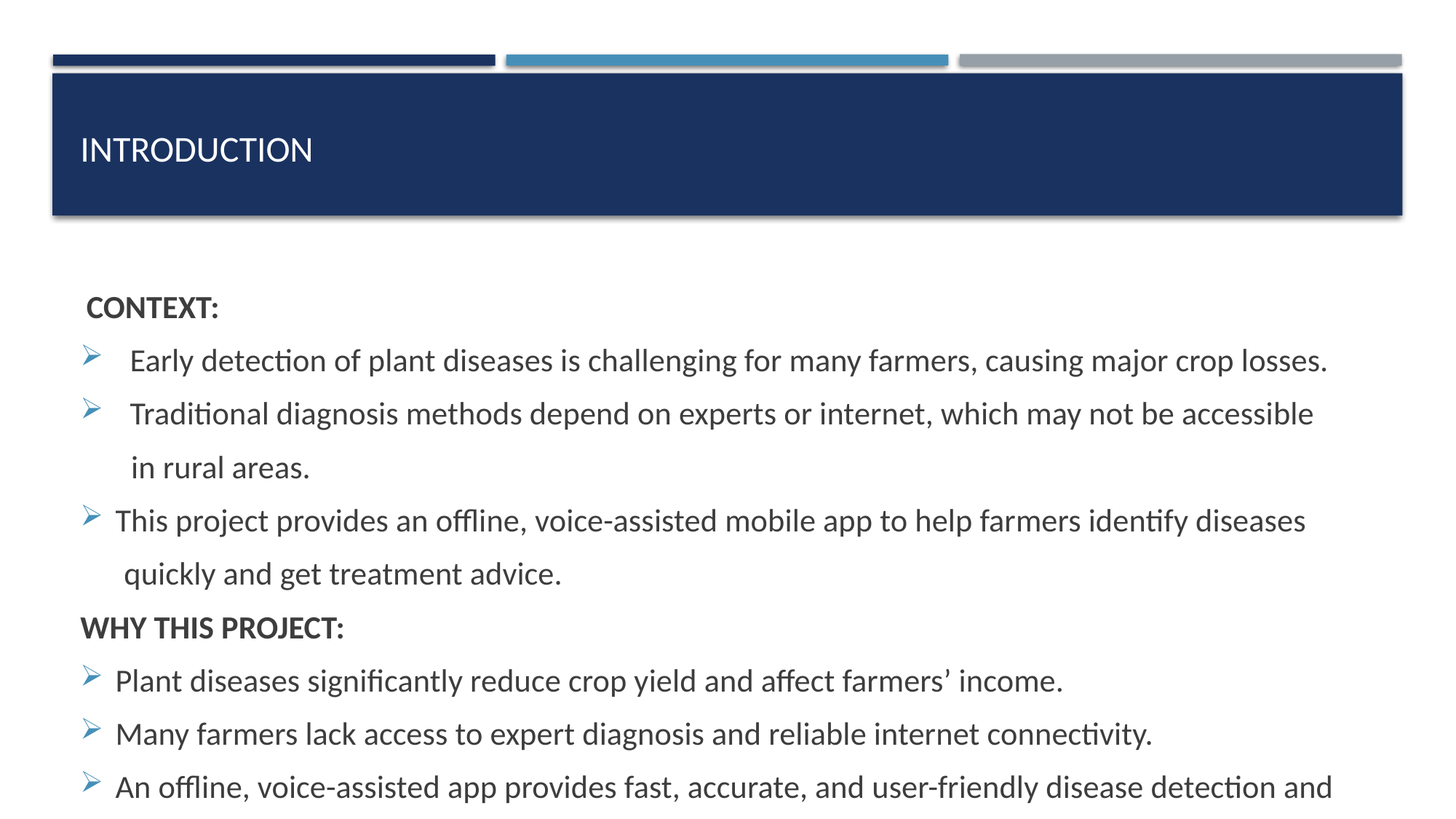

# INTRODUCTION
 CONTEXT:
  Early detection of plant diseases is challenging for many farmers, causing major crop losses.
  Traditional diagnosis methods depend on experts or internet, which may not be accessible
       in rural areas.
This project provides an offline, voice-assisted mobile app to help farmers identify diseases
      quickly and get treatment advice.
WHY THIS PROJECT:
Plant diseases significantly reduce crop yield and affect farmers’ income.
Many farmers lack access to expert diagnosis and reliable internet connectivity.
An offline, voice-assisted app provides fast, accurate, and user-friendly disease detection and
     recommendations.